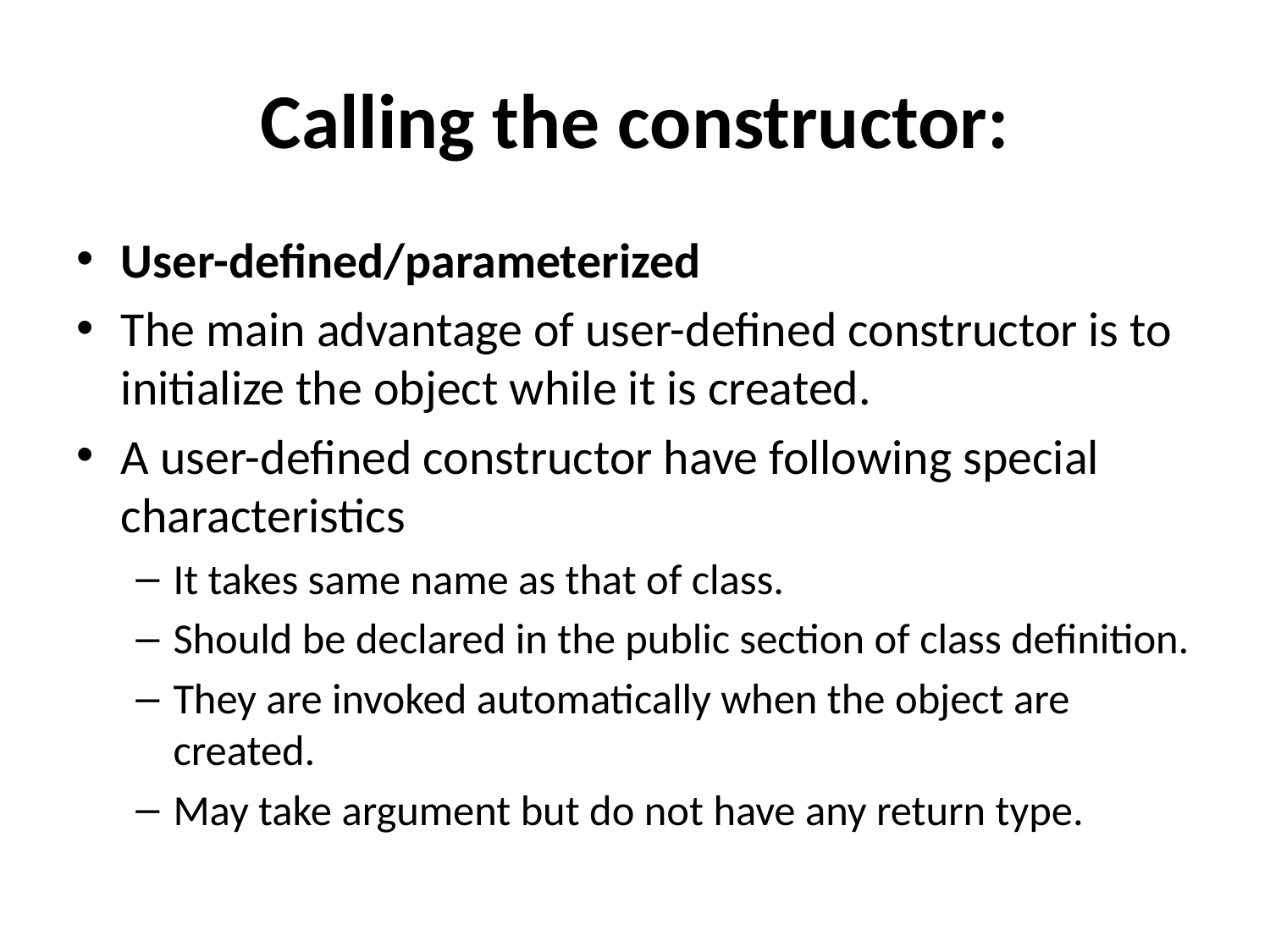

# Calling the constructor:
User-defined/parameterized
The main advantage of user-defined constructor is to initialize the object while it is created.
A user-defined constructor have following special characteristics
It takes same name as that of class.
Should be declared in the public section of class definition.
They are invoked automatically when the object are created.
May take argument but do not have any return type.